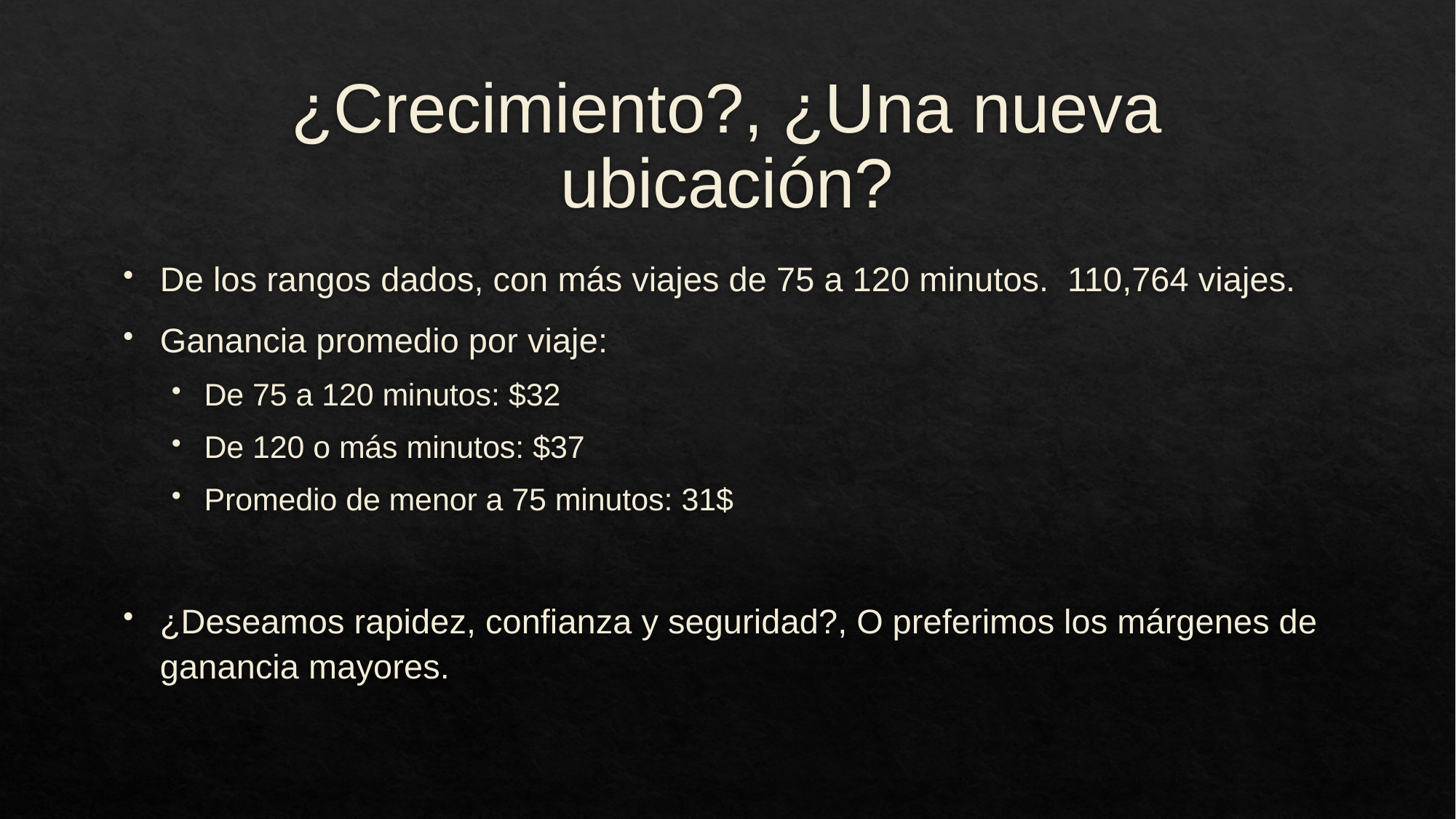

# ¿Crecimiento?, ¿Una nueva ubicación?
De los rangos dados, con más viajes de 75 a 120 minutos.  110,764 viajes.
Ganancia promedio por viaje:
De 75 a 120 minutos: $32
De 120 o más minutos: $37
Promedio de menor a 75 minutos: 31$

¿Deseamos rapidez, confianza y seguridad?, O preferimos los márgenes de ganancia mayores.